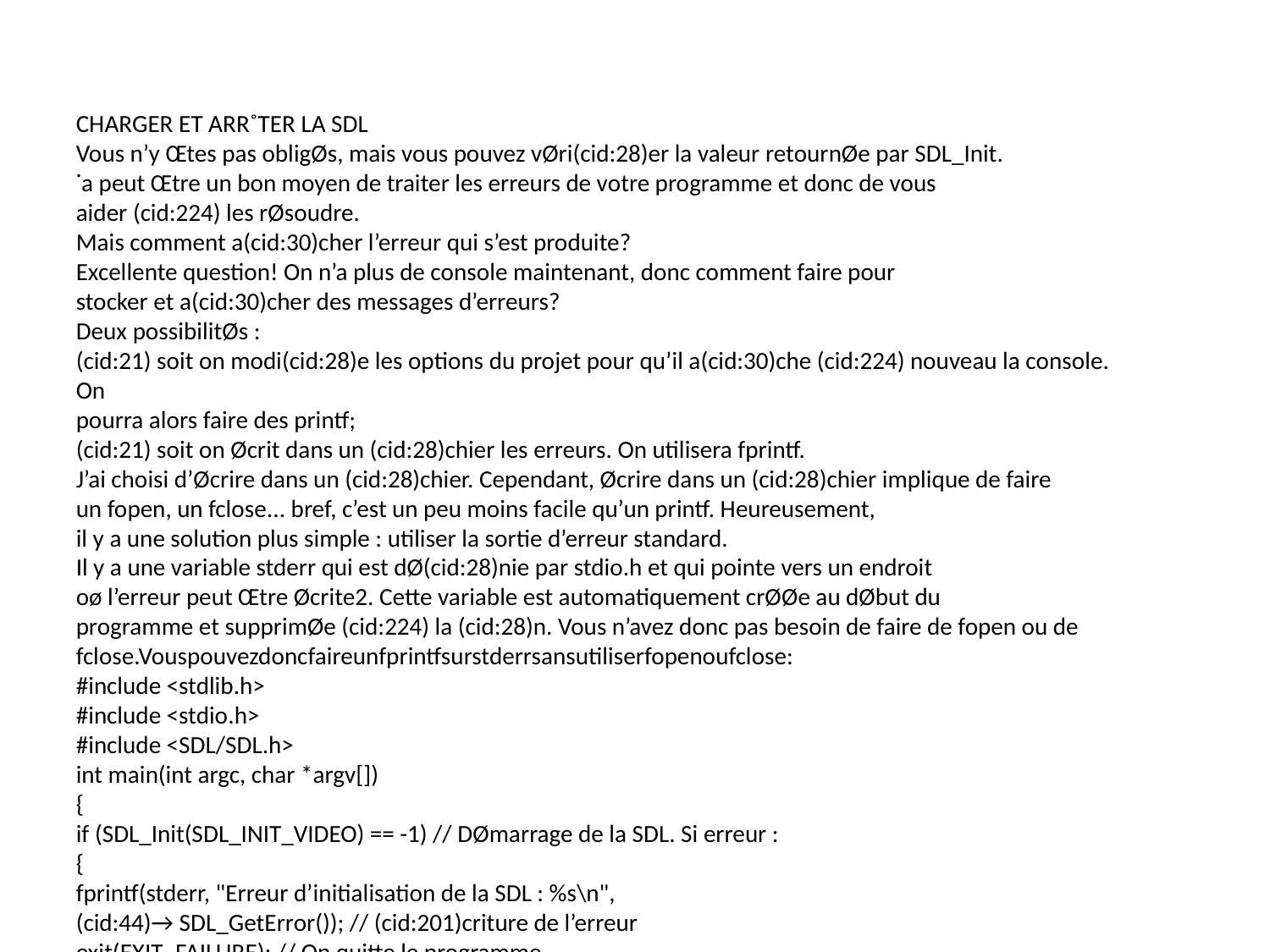

CHARGER ET ARR˚TER LA SDL
Vous n’y Œtes pas obligØs, mais vous pouvez vØri(cid:28)er la valeur retournØe par SDL_Init.
˙a peut Œtre un bon moyen de traiter les erreurs de votre programme et donc de vous
aider (cid:224) les rØsoudre.
Mais comment a(cid:30)cher l’erreur qui s’est produite?
Excellente question! On n’a plus de console maintenant, donc comment faire pour
stocker et a(cid:30)cher des messages d’erreurs?
Deux possibilitØs :
(cid:21) soit on modi(cid:28)e les options du projet pour qu’il a(cid:30)che (cid:224) nouveau la console. On
pourra alors faire des printf;
(cid:21) soit on Øcrit dans un (cid:28)chier les erreurs. On utilisera fprintf.
J’ai choisi d’Øcrire dans un (cid:28)chier. Cependant, Øcrire dans un (cid:28)chier implique de faire
un fopen, un fclose... bref, c’est un peu moins facile qu’un printf. Heureusement,
il y a une solution plus simple : utiliser la sortie d’erreur standard.
Il y a une variable stderr qui est dØ(cid:28)nie par stdio.h et qui pointe vers un endroit
oø l’erreur peut Œtre Øcrite2. Cette variable est automatiquement crØØe au dØbut du
programme et supprimØe (cid:224) la (cid:28)n. Vous n’avez donc pas besoin de faire de fopen ou de
fclose.Vouspouvezdoncfaireunfprintfsurstderrsansutiliserfopenoufclose:
#include <stdlib.h>
#include <stdio.h>
#include <SDL/SDL.h>
int main(int argc, char *argv[])
{
if (SDL_Init(SDL_INIT_VIDEO) == -1) // DØmarrage de la SDL. Si erreur :
{
fprintf(stderr, "Erreur d’initialisation de la SDL : %s\n",
(cid:44)→ SDL_GetError()); // (cid:201)criture de l’erreur
exit(EXIT_FAILURE); // On quitte le programme
}
SDL_Quit();
return EXIT_SUCCESS;
}
(cid:3) (cid:0)
(cid:66) (cid:2)Code web : 712690(cid:1)
Quoi de neuf dans ce code?
2. GØnØralement sous Windows, ce sera un (cid:28)chier stderr.txt tandis que sous Linux, l’erreur ap-
para(cid:238)traleplussouventdanslaconsole.
309